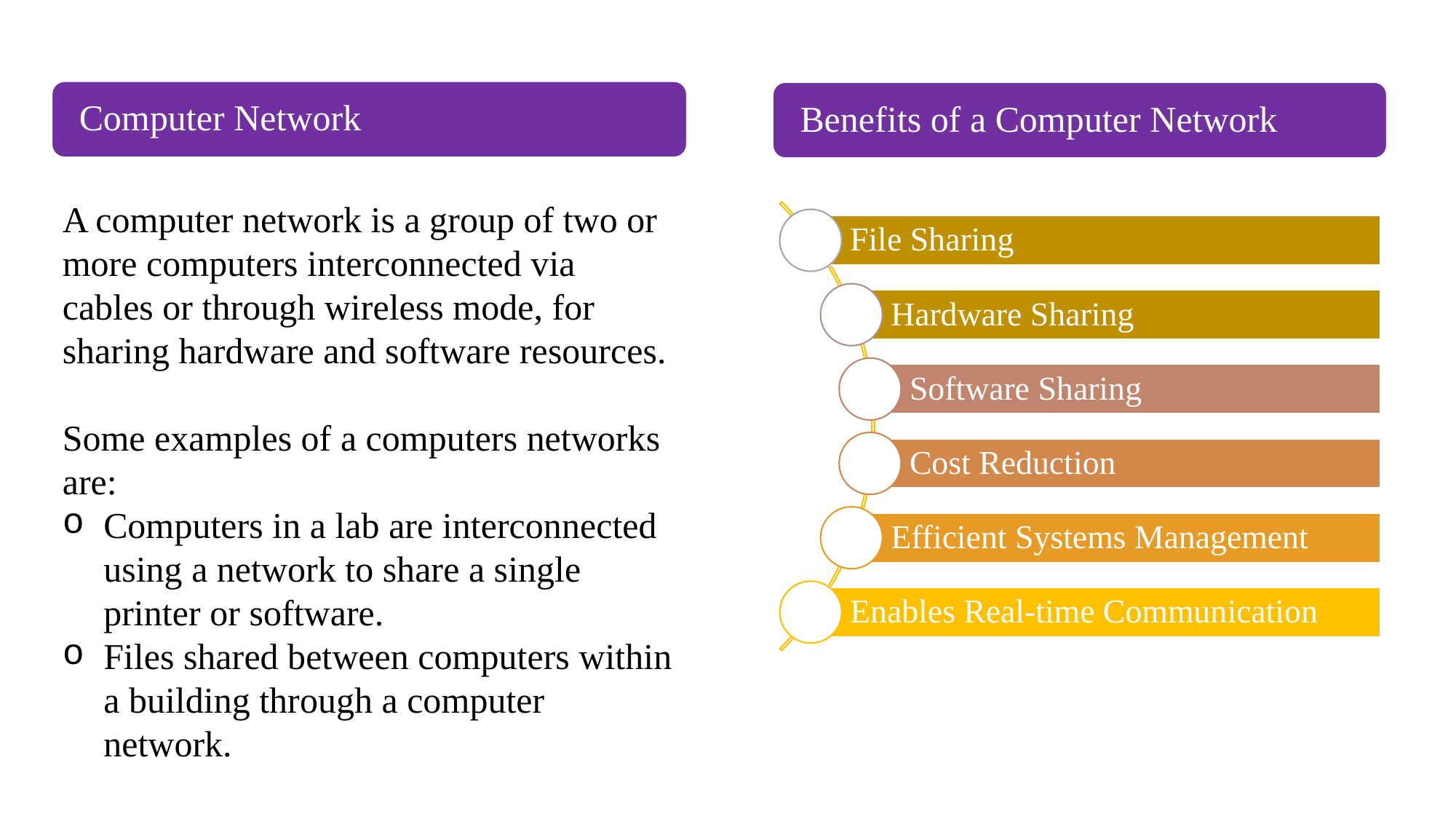

Computer Network
 Benefits of a Computer Network
A computer network is a group of two or more computers interconnected via cables or through wireless mode, for sharing hardware and software resources.

Some examples of a computers networks are:
Computers in a lab are interconnected using a network to share a single printer or software.
Files shared between computers within a building through a computer network.
File Sharing
Hardware Sharing
Software Sharing
Cost Reduction
Efficient Systems Management
Enables Real-time Communication